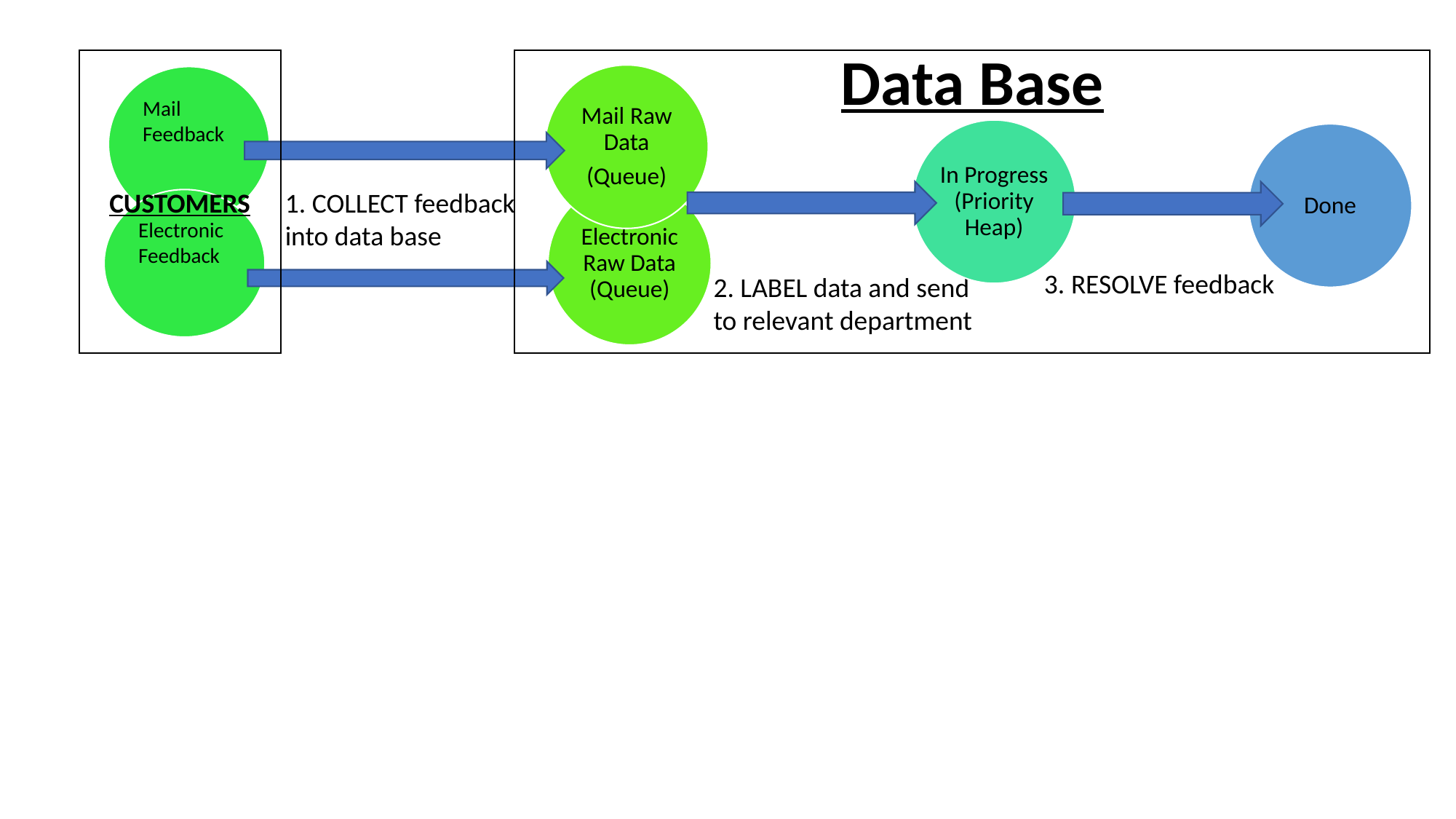

Data Base
CUSTOMERS

Mail Raw Data
(Queue)
Mail Feedback

In Progress (Priority Heap)

Done

1. COLLECT feedback into data base

Electronic Raw Data (Queue)

Electronic Feedback
3. RESOLVE feedback

2. LABEL data and send to relevant department